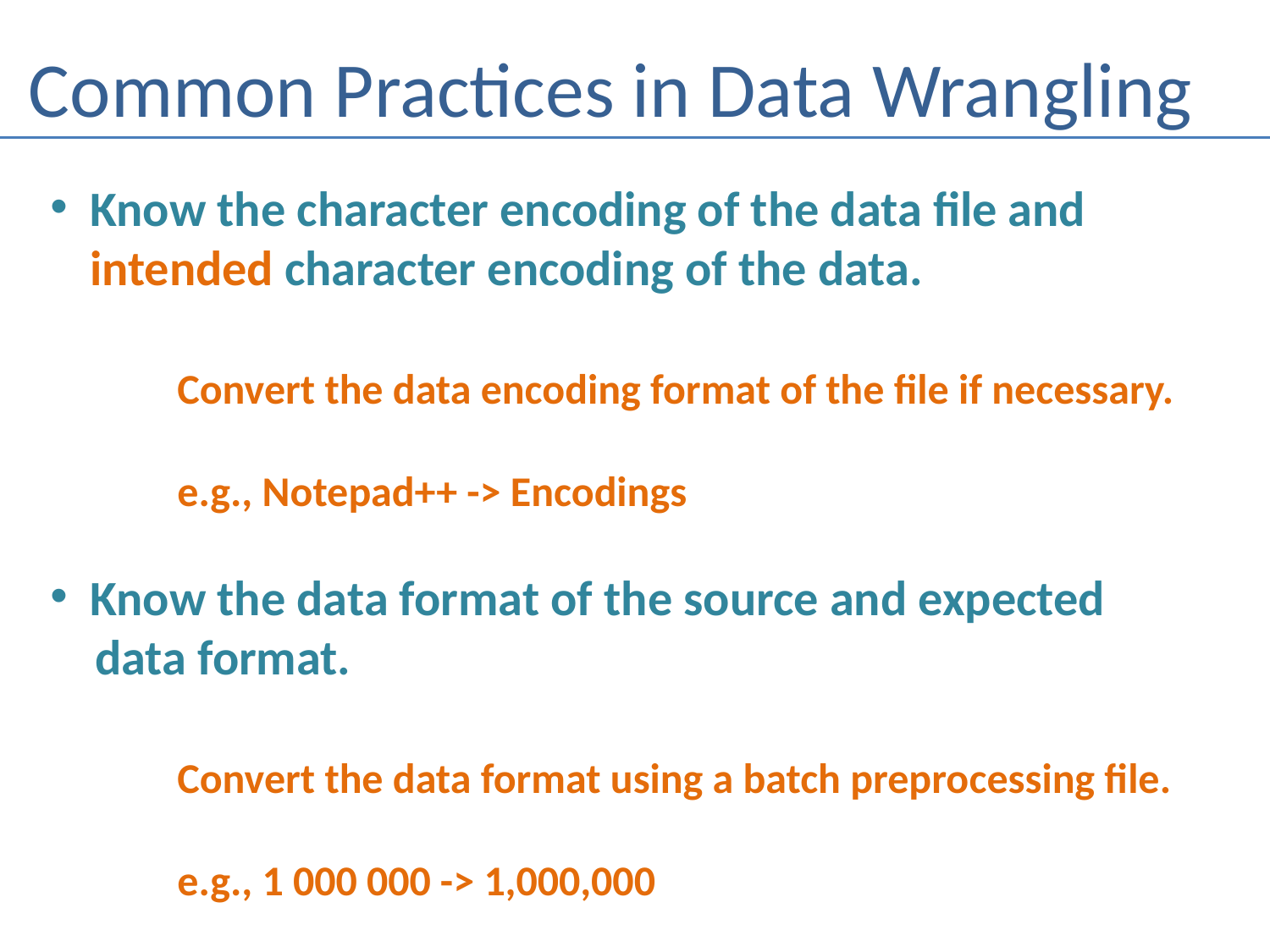

# Common Practices in Data Wrangling
Know the character encoding of the data file and
intended character encoding of the data.

	Convert the data encoding format of the file if necessary.

	e.g., Notepad++ -> Encodings

Know the data format of the source and expected
    data format.

	Convert the data format using a batch preprocessing file.

	e.g., 1 000 000 -> 1,000,000